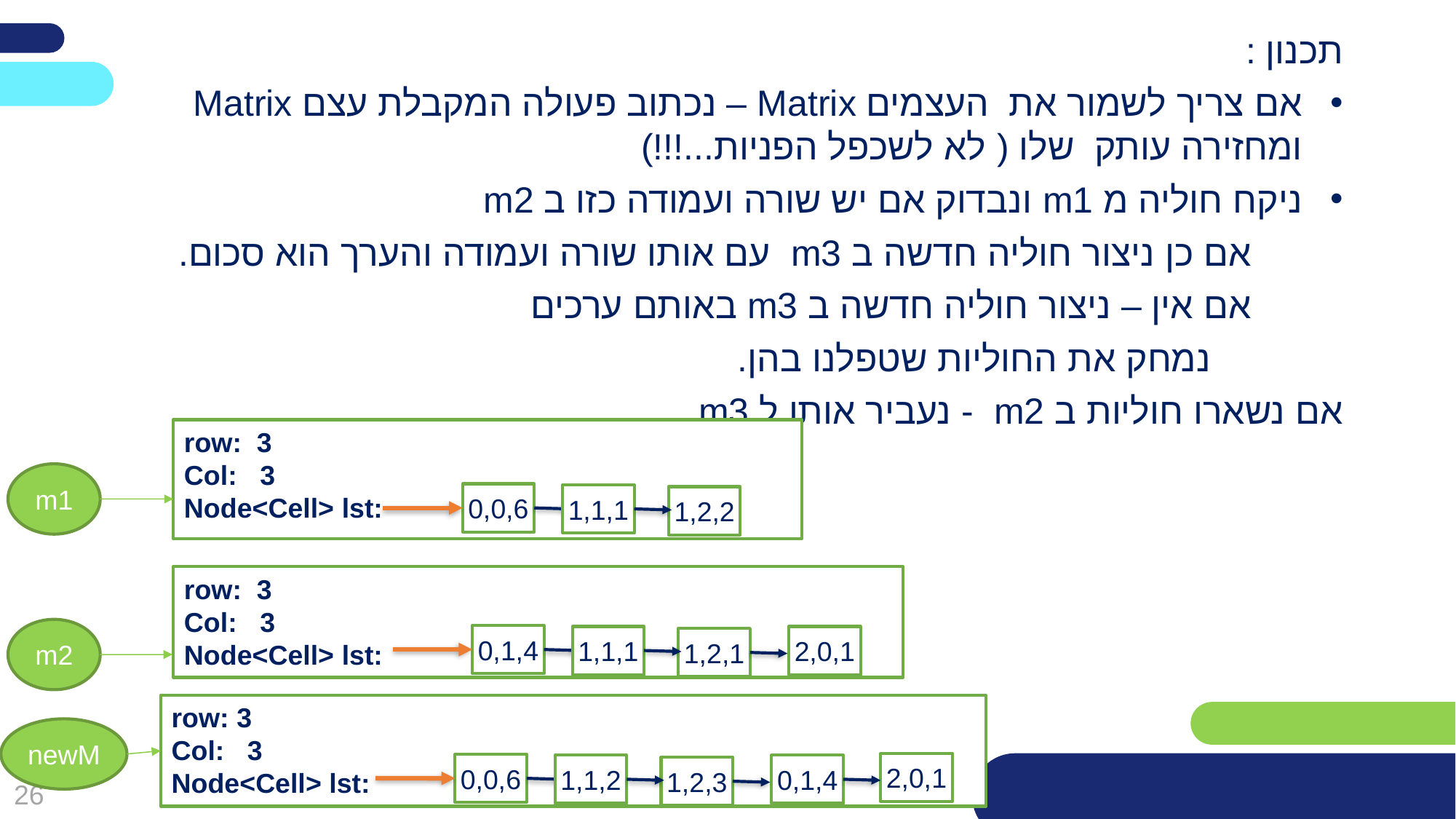

תכנון :
אם צריך לשמור את  העצמים Matrix – נכתוב פעולה המקבלת עצם Matrix ומחזירה עותק  שלו ( לא לשכפל הפניות...!!!)
ניקח חוליה מ m1 ונבדוק אם יש שורה ועמודה כזו ב m2
         אם כן ניצור חוליה חדשה ב m3  עם אותו שורה ועמודה והערך הוא סכום.
         אם אין – ניצור חוליה חדשה ב m3 באותם ערכים
             נמחק את החוליות שטפלנו בהן.
אם נשארו חוליות ב m2  - נעביר אותן ל m3  .

row:  3
Col:   3
Node<Cell> lst:
m1
0,0,6
1,1,1
1,2,2
row:  3
Col:   3
Node<Cell> lst:
m2
0,1,4
1,1,1
2,0,1
1,2,1
row: 3
Col:   3
Node<Cell> lst:
newM
2,0,1
0,0,6
1,1,2
0,1,4
1,2,3